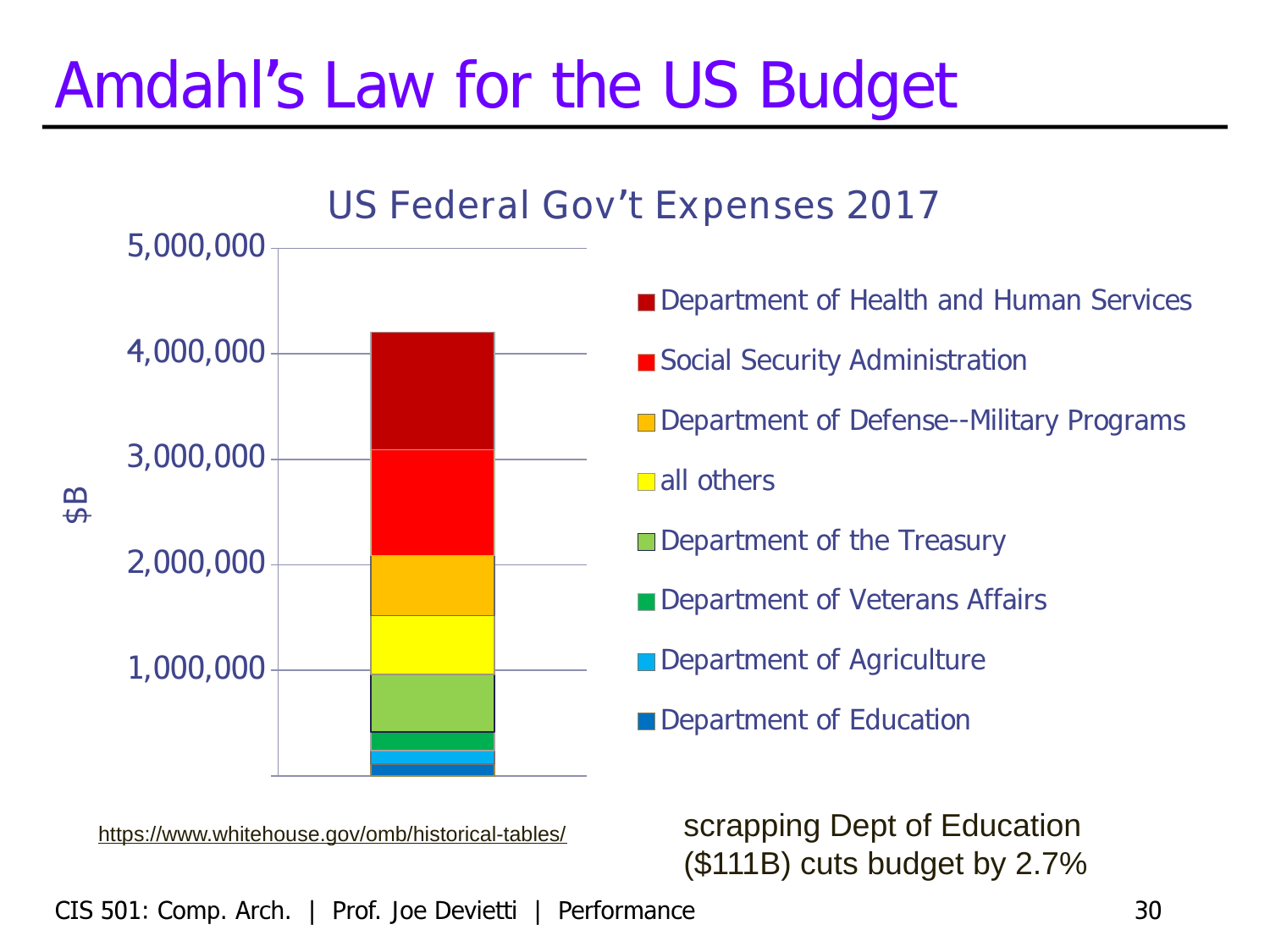

# Amdahl’s Law for the US Budget

### Chart: US Federal Gov’t Expenses 2017

| Category | Department of Education | Department of Agriculture | Department of Veterans Affairs | Department of the Treasury | all others | Department of Defense--Military Programs | Social Security Administration | Department of Health and Human Services |
|---|---|---|---|---|---|---|---|---|
| Total | 111702.0 | 127558.0 | 176050.0 | 546397.0 | 558381.0 | 568896.0 | 1000813.0 | 1116779.0 |
scrapping Dept of Education ($111B) cuts budget by 2.7%
https://www.whitehouse.gov/omb/historical-tables/
CIS 501: Comp. Arch.  |  Prof. Joe Devietti  |  Performance
30